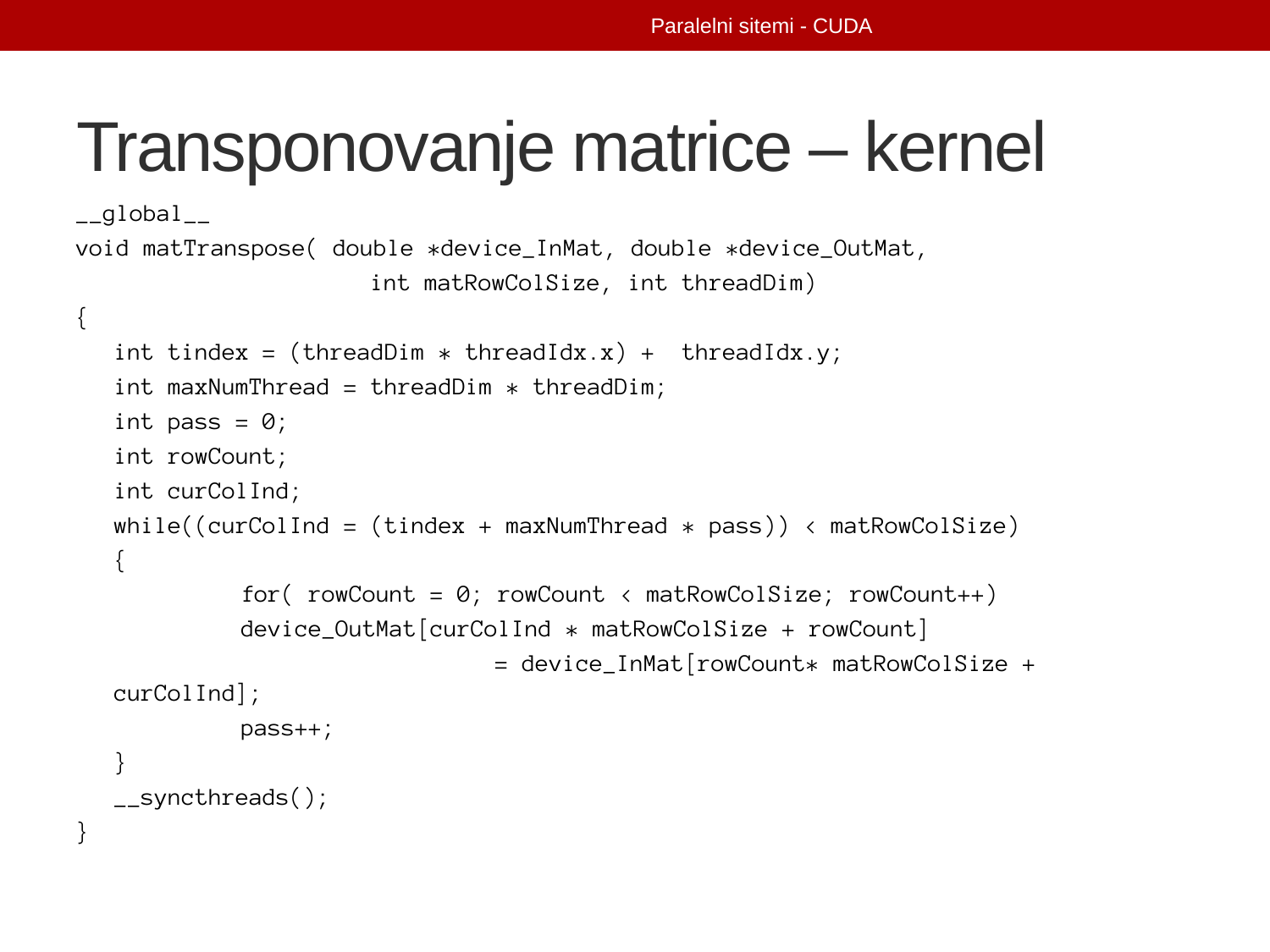

Paralelni sitemi - CUDA
# Transponovanje matrice – kernel
__global__
void matTranspose( double *device_InMat, double *device_OutMat,
		   int matRowColSize, int threadDim)
{
int tindex = (threadDim * threadIdx.x) +  threadIdx.y;
int maxNumThread = threadDim * threadDim;
int pass = 0;
int rowCount;
int curColInd;
while((curColInd = (tindex + maxNumThread * pass)) < matRowColSize)
{
	for( rowCount = 0; rowCount < matRowColSize; rowCount++)
	device_OutMat[curColInd * matRowColSize + rowCount]
			= device_InMat[rowCount* matRowColSize + curColInd];
	pass++;
}
__syncthreads();
}